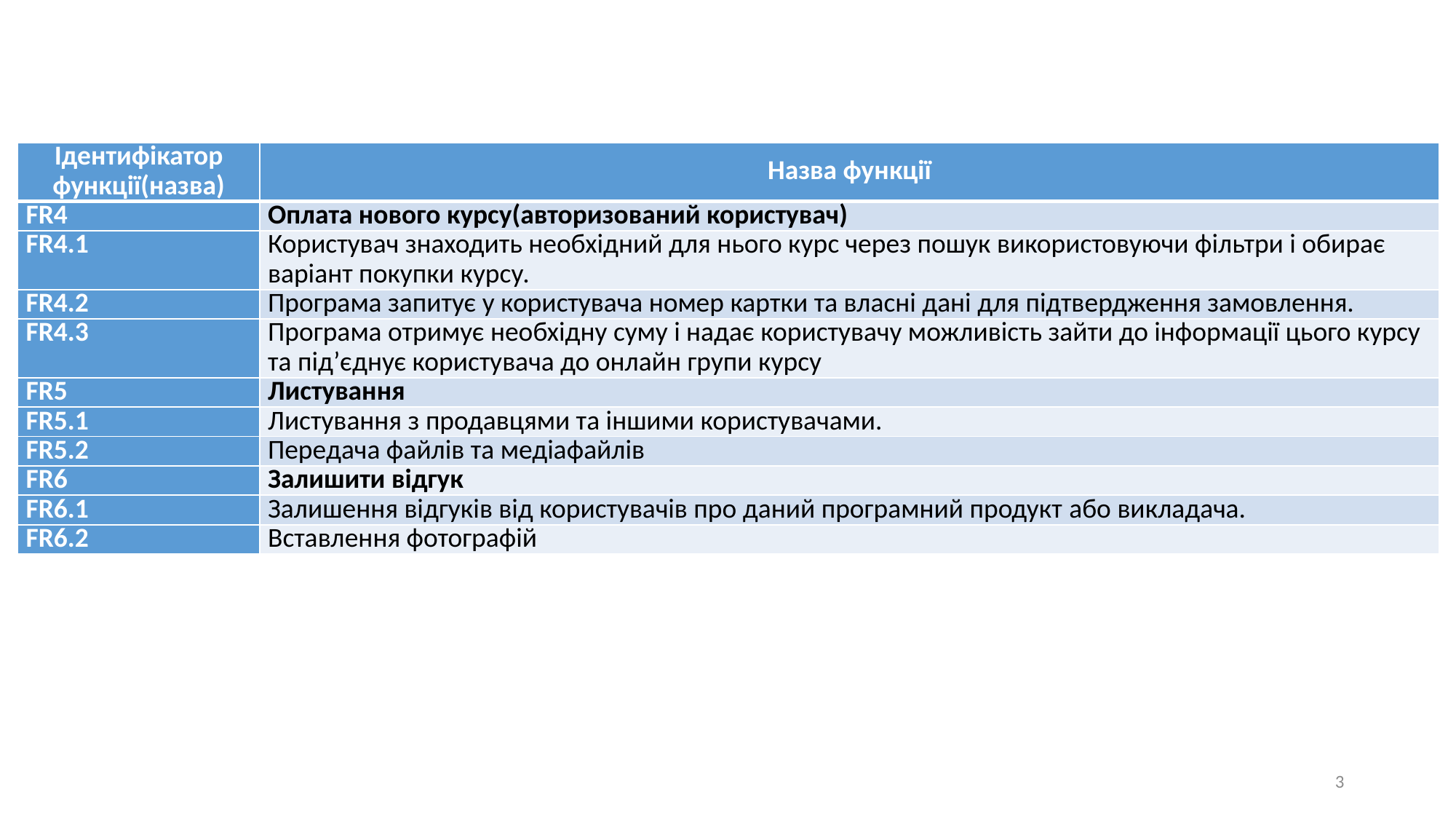

| Ідентифікатор функції(назва) | Назва функції |
| --- | --- |
| FR4 | Оплата нового курсу(авторизований користувач) |
| FR4.1 | Користувач знаходить необхідний для нього курс через пошук використовуючи фільтри і обирає варіант покупки курсу. |
| FR4.2 | Програма запитує у користувача номер картки та власні дані для підтвердження замовлення. |
| FR4.3 | Програма отримує необхідну суму і надає користувачу можливість зайти до інформації цього курсу та під’єднує користувача до онлайн групи курсу |
| FR5 | Листування |
| FR5.1 | Листування з продавцями та іншими користувачами. |
| FR5.2 | Передача файлів та медіафайлів |
| FR6 | Залишити відгук |
| FR6.1 | Залишення відгуків від користувачів про даний програмний продукт або викладача. |
| FR6.2 | Вставлення фотографій |
3